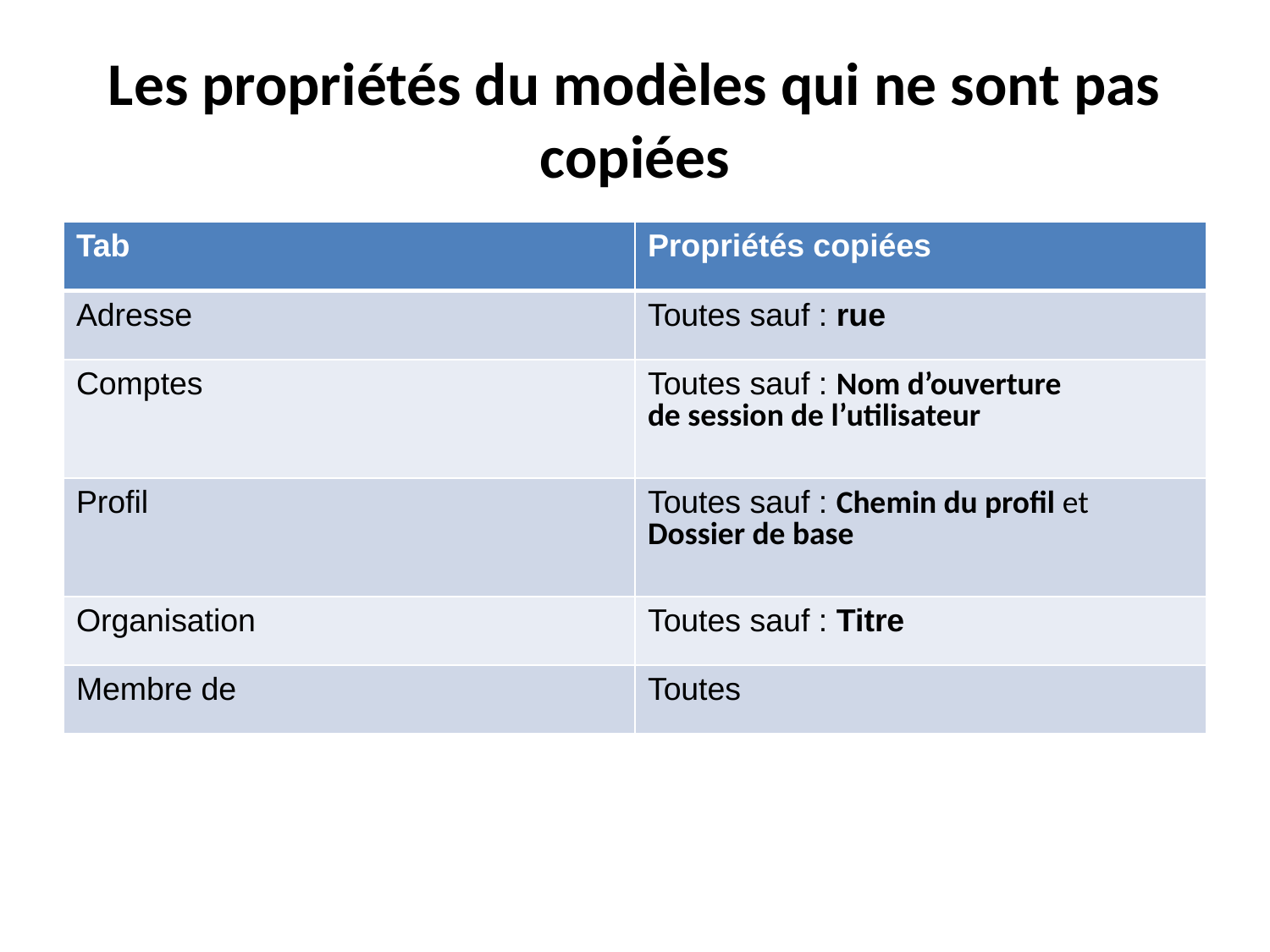

# Les propriétés du modèles qui ne sont pas copiées
| Tab | Propriétés copiées |
| --- | --- |
| Adresse | Toutes sauf : rue |
| Comptes | Toutes sauf : Nom d’ouverture de session de l’utilisateur |
| Profil | Toutes sauf : Chemin du profil et Dossier de base |
| Organisation | Toutes sauf : Titre |
| Membre de | Toutes |